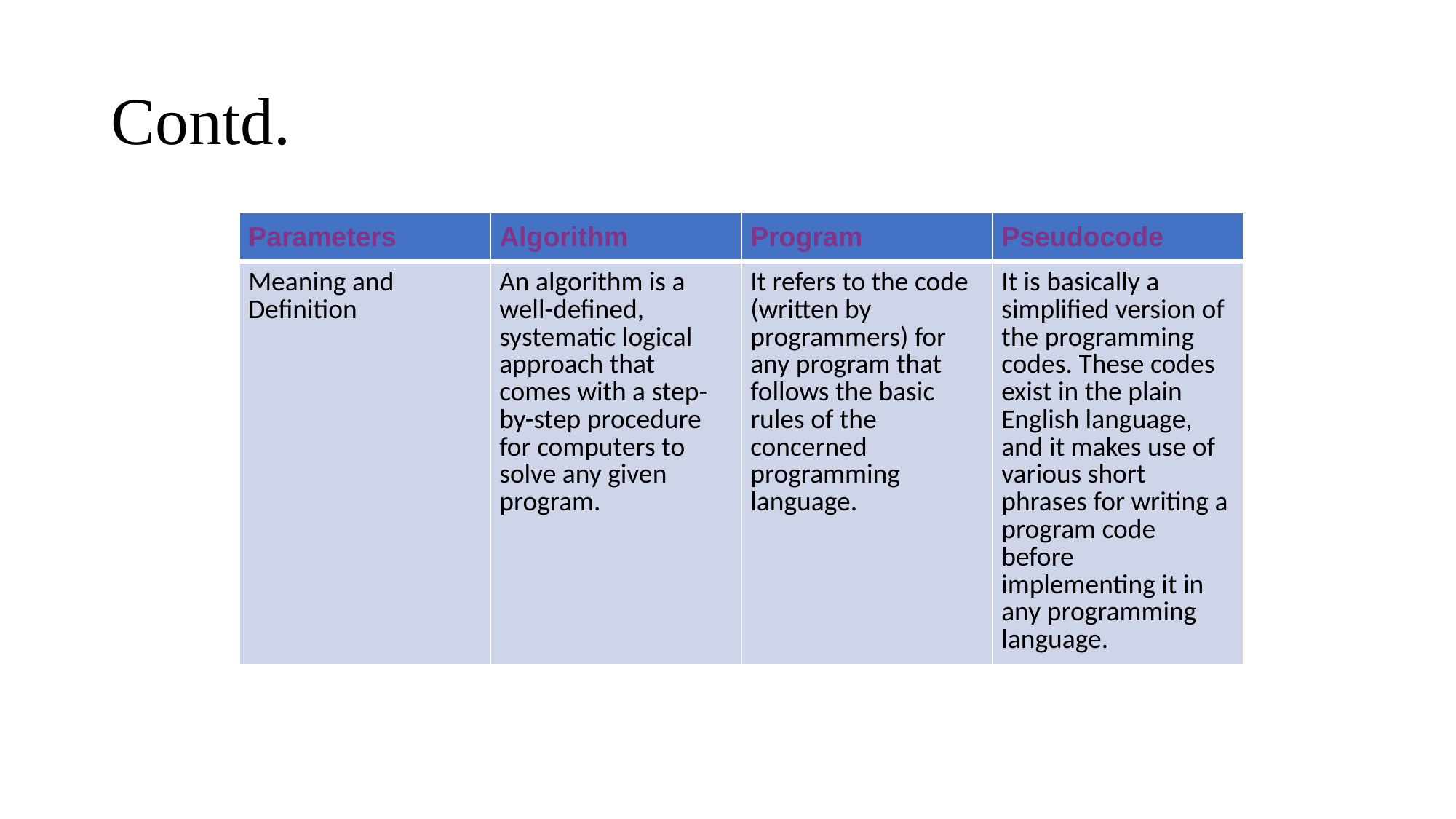

# Contd.
| Parameters | Algorithm | Program | Pseudocode |
| --- | --- | --- | --- |
| Meaning and Definition | An algorithm is a well-defined, systematic logical approach that comes with a step-by-step procedure for computers to solve any given program. | It refers to the code (written by programmers) for any program that follows the basic rules of the concerned programming language. | It is basically a simplified version of the programming codes. These codes exist in the plain English language, and it makes use of various short phrases for writing a program code before implementing it in any programming language. |